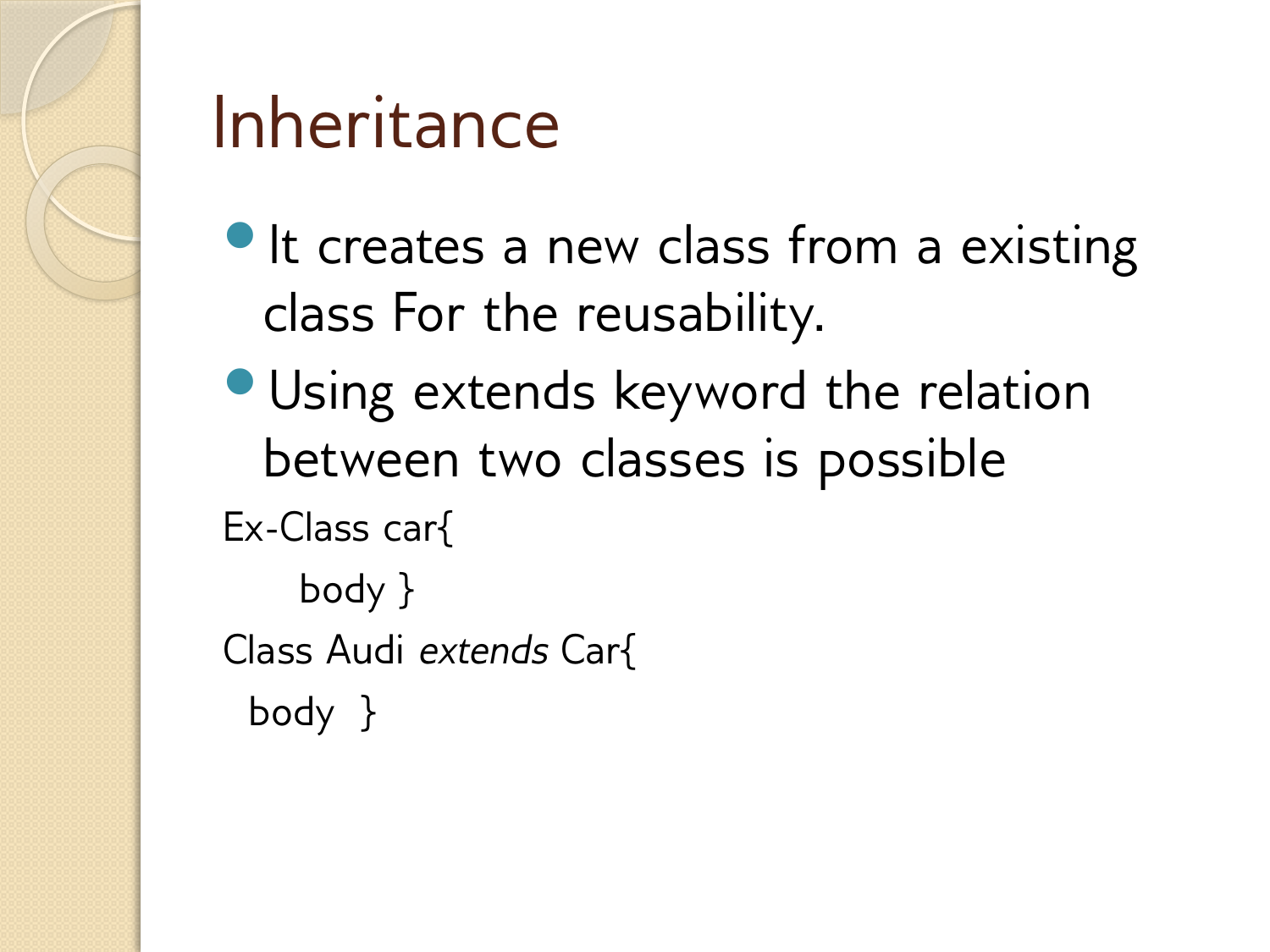

# Inheritance
It creates a new class from a existing class For the reusability.
Using extends keyword the relation between two classes is possible
Ex-Class car{
      body }
Class Audi extends Car{
  body  }